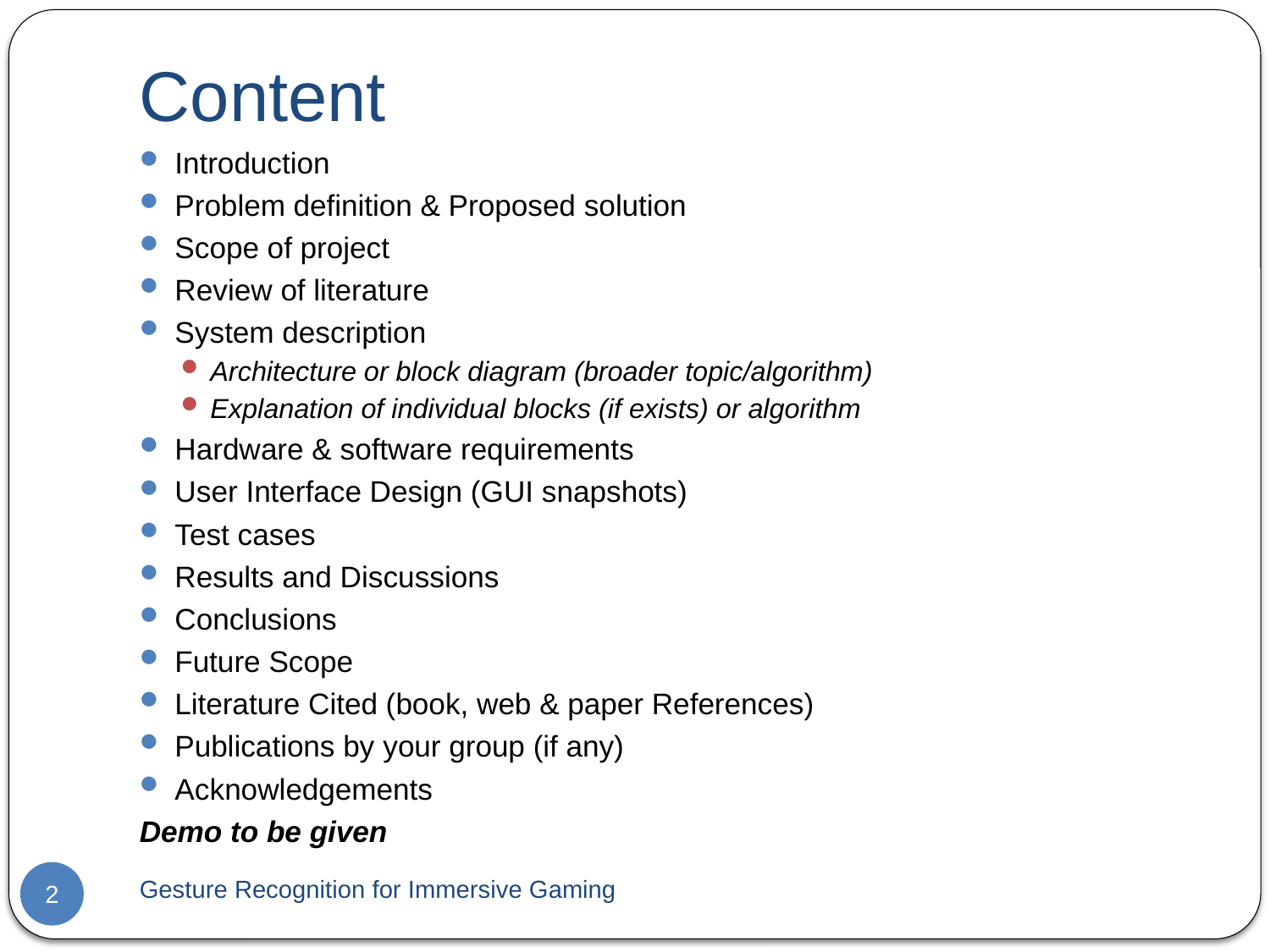

# Content
Introduction
Problem definition & Proposed solution
Scope of project
Review of literature
System description
Architecture or block diagram (broader topic/algorithm)
Explanation of individual blocks (if exists) or algorithm
Hardware & software requirements
User Interface Design (GUI snapshots)
Test cases
Results and Discussions
Conclusions
Future Scope
Literature Cited (book, web & paper References)
Publications by your group (if any)
Acknowledgements
Demo to be given
Gesture Recognition for Immersive Gaming
2